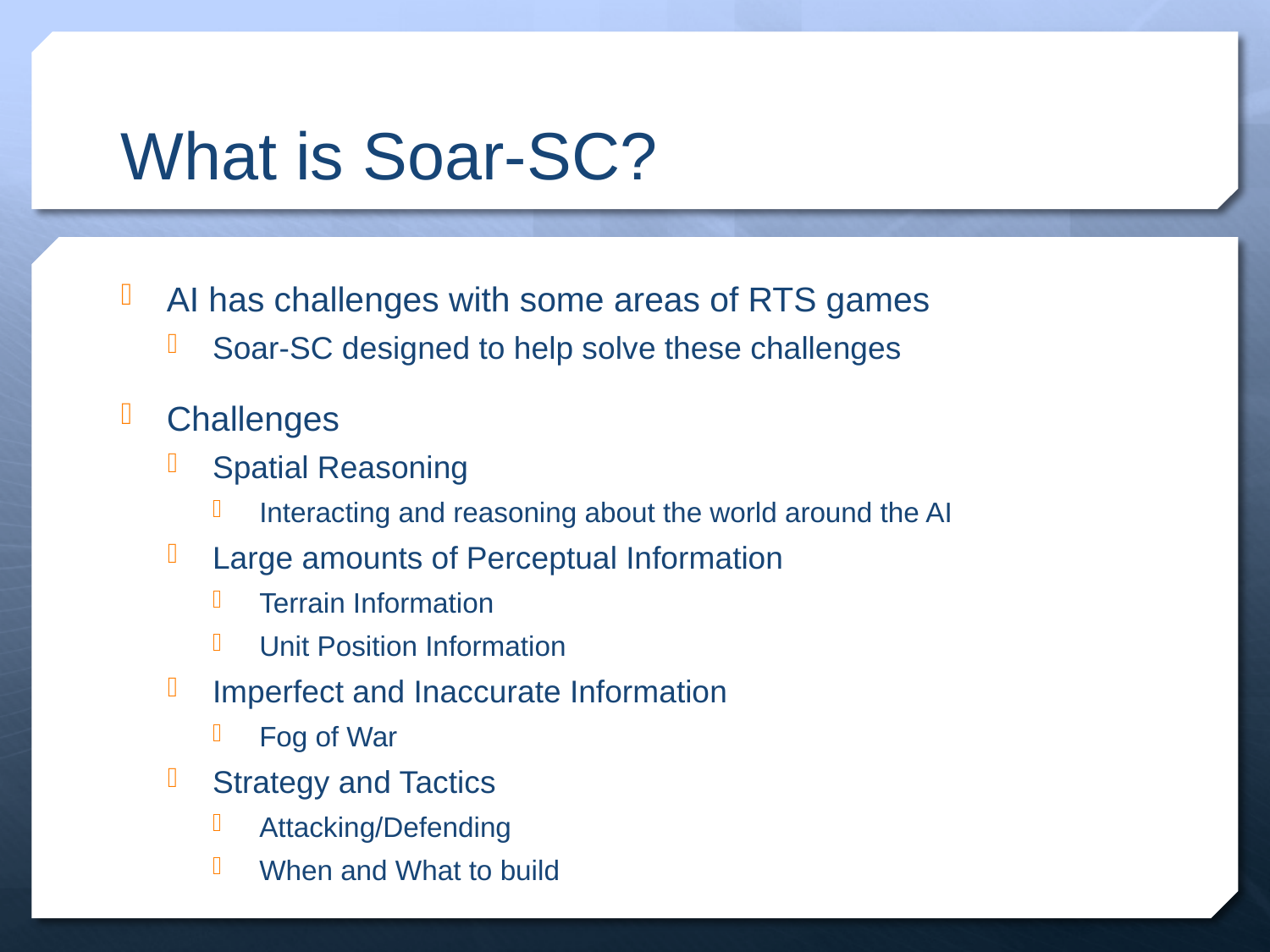

# What is Soar-SC?
AI has challenges with some areas of RTS games
Soar-SC designed to help solve these challenges
Challenges
Spatial Reasoning
Interacting and reasoning about the world around the AI
Large amounts of Perceptual Information
Terrain Information
Unit Position Information
Imperfect and Inaccurate Information
Fog of War
Strategy and Tactics
Attacking/Defending
When and What to build